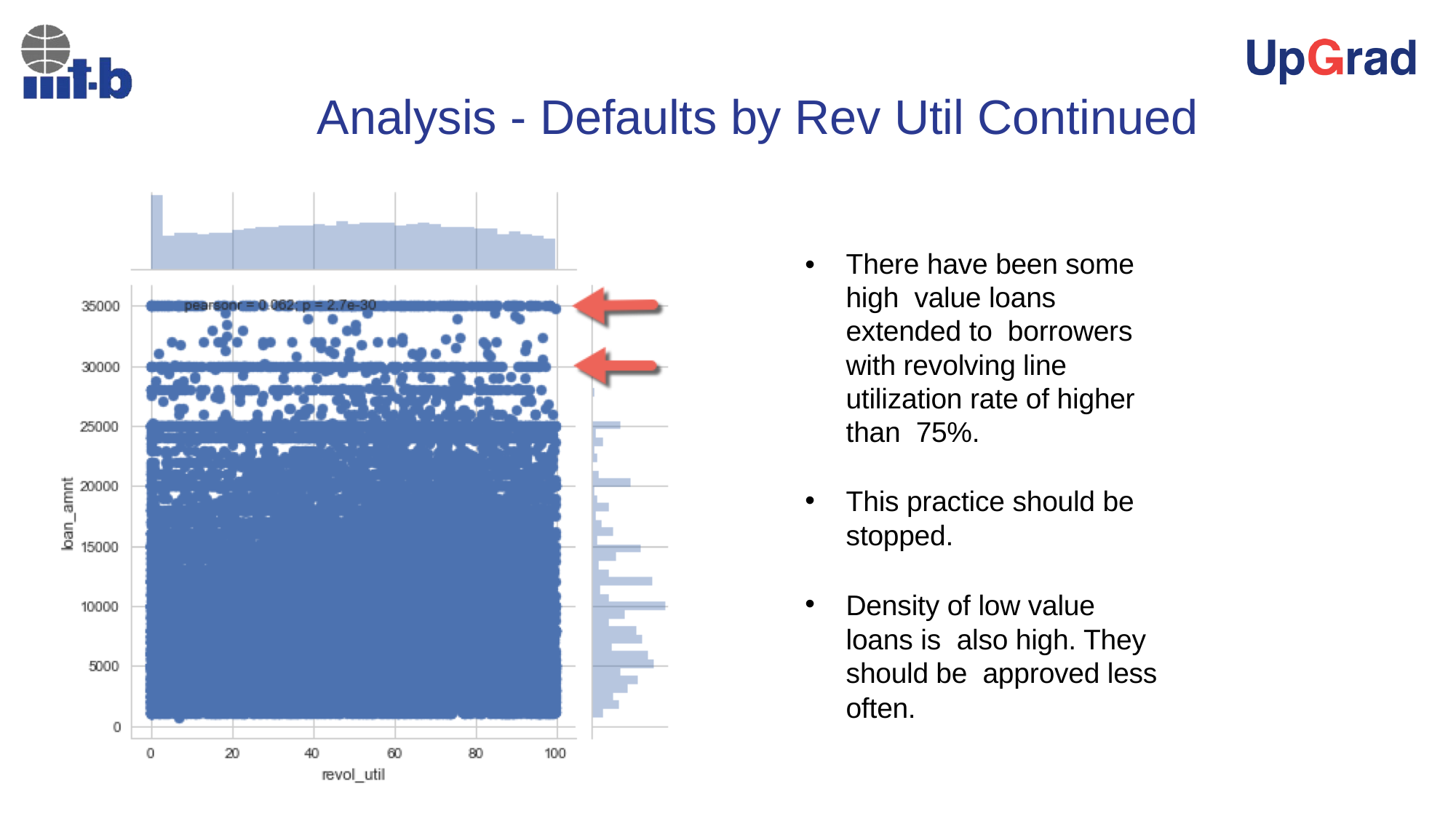

# Analysis - Defaults by Rev Util Continued

There have been some high  value loans extended to  borrowers with revolving line  utilization rate of higher than  75%.

This practice should be stopped.

Density of low value loans is  also high. They should be  approved less often.